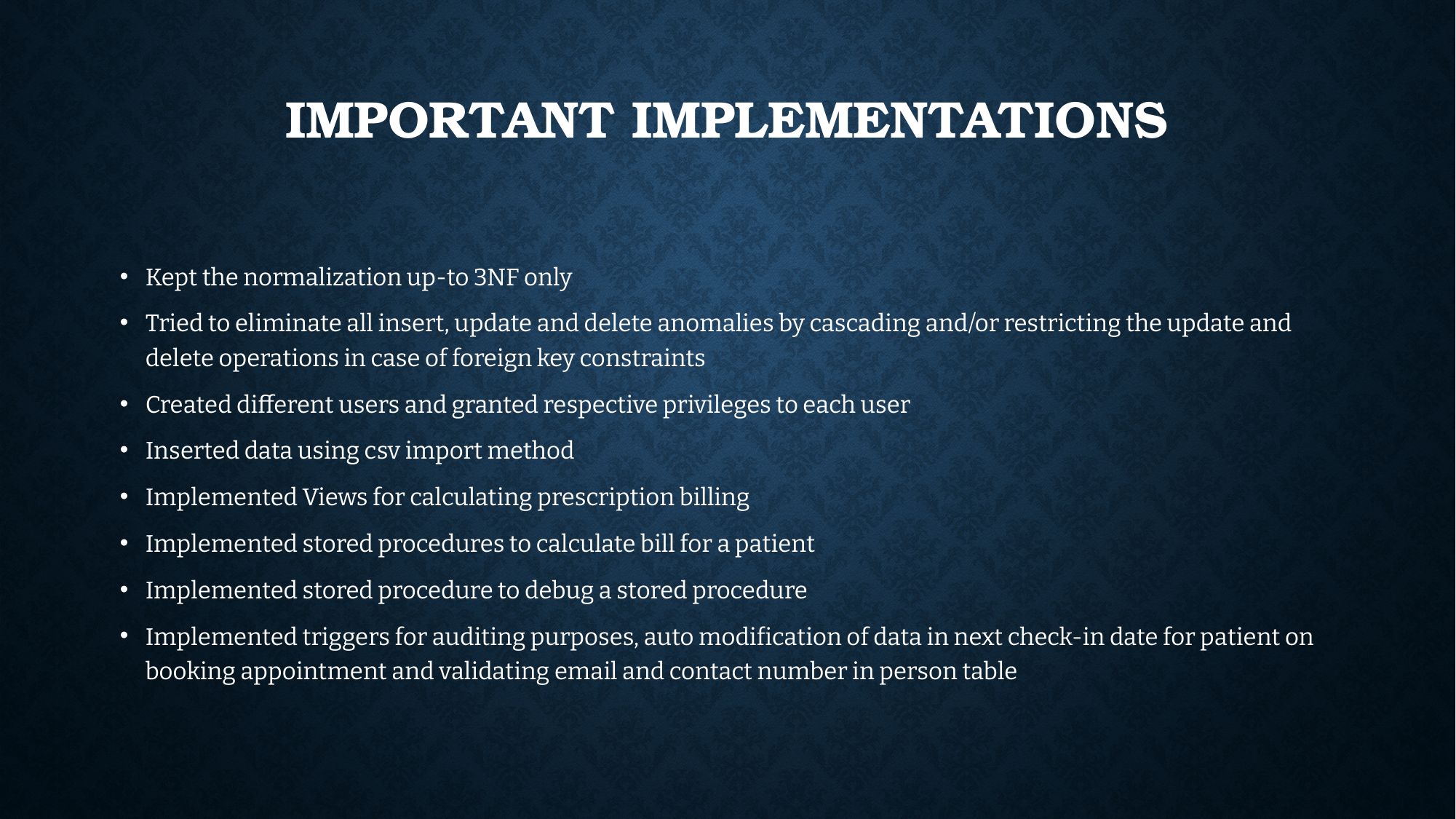

# Important implementations
Kept the normalization up-to 3NF only
Tried to eliminate all insert, update and delete anomalies by cascading and/or restricting the update and delete operations in case of foreign key constraints
Created different users and granted respective privileges to each user
Inserted data using csv import method
Implemented Views for calculating prescription billing
Implemented stored procedures to calculate bill for a patient
Implemented stored procedure to debug a stored procedure
Implemented triggers for auditing purposes, auto modification of data in next check-in date for patient on booking appointment and validating email and contact number in person table